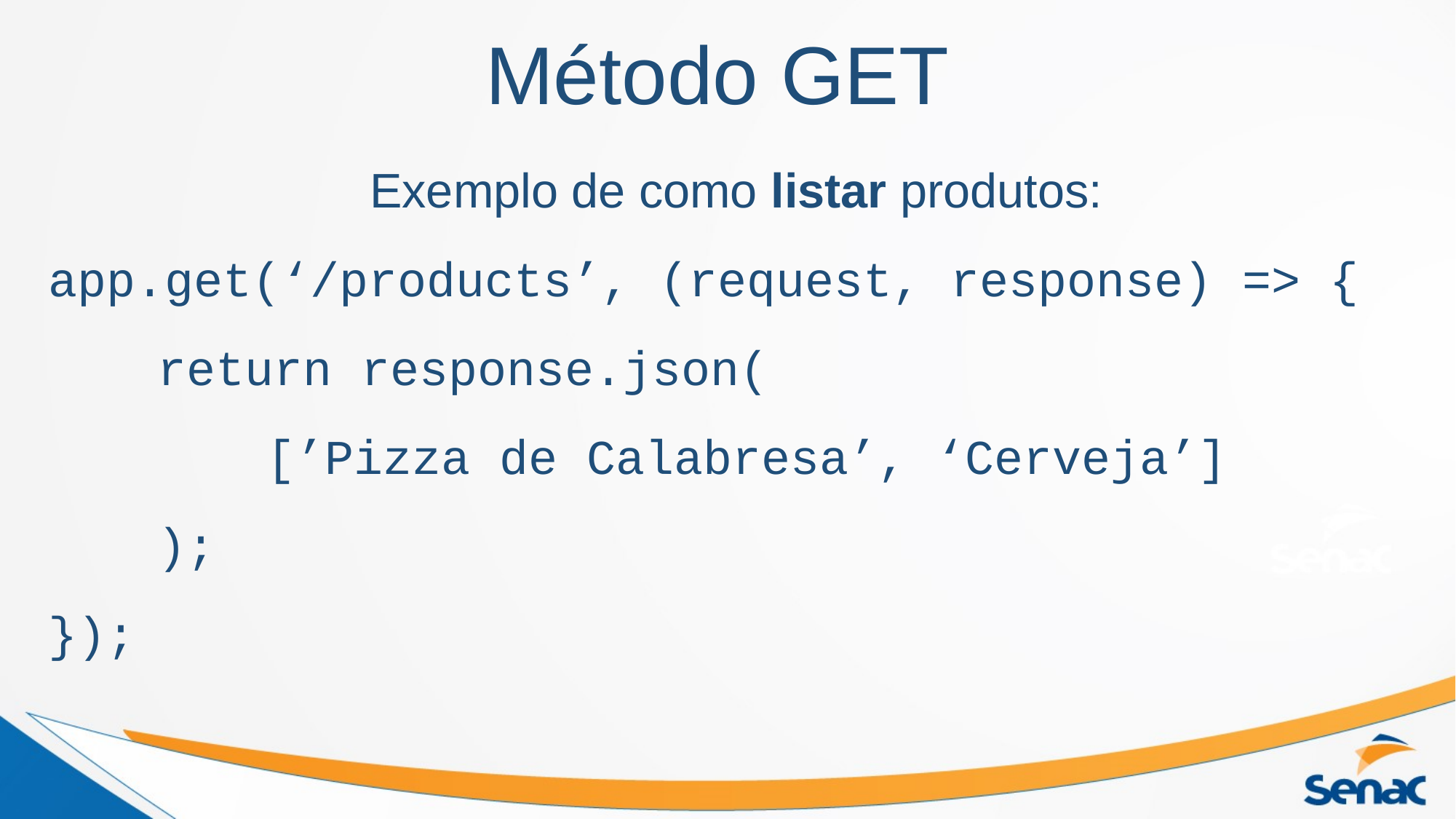

Método GET
Exemplo de como listar produtos:
app.get(‘/products’, (request, response) => {
	return response.json(
		[’Pizza de Calabresa’, ‘Cerveja’]
	);
});